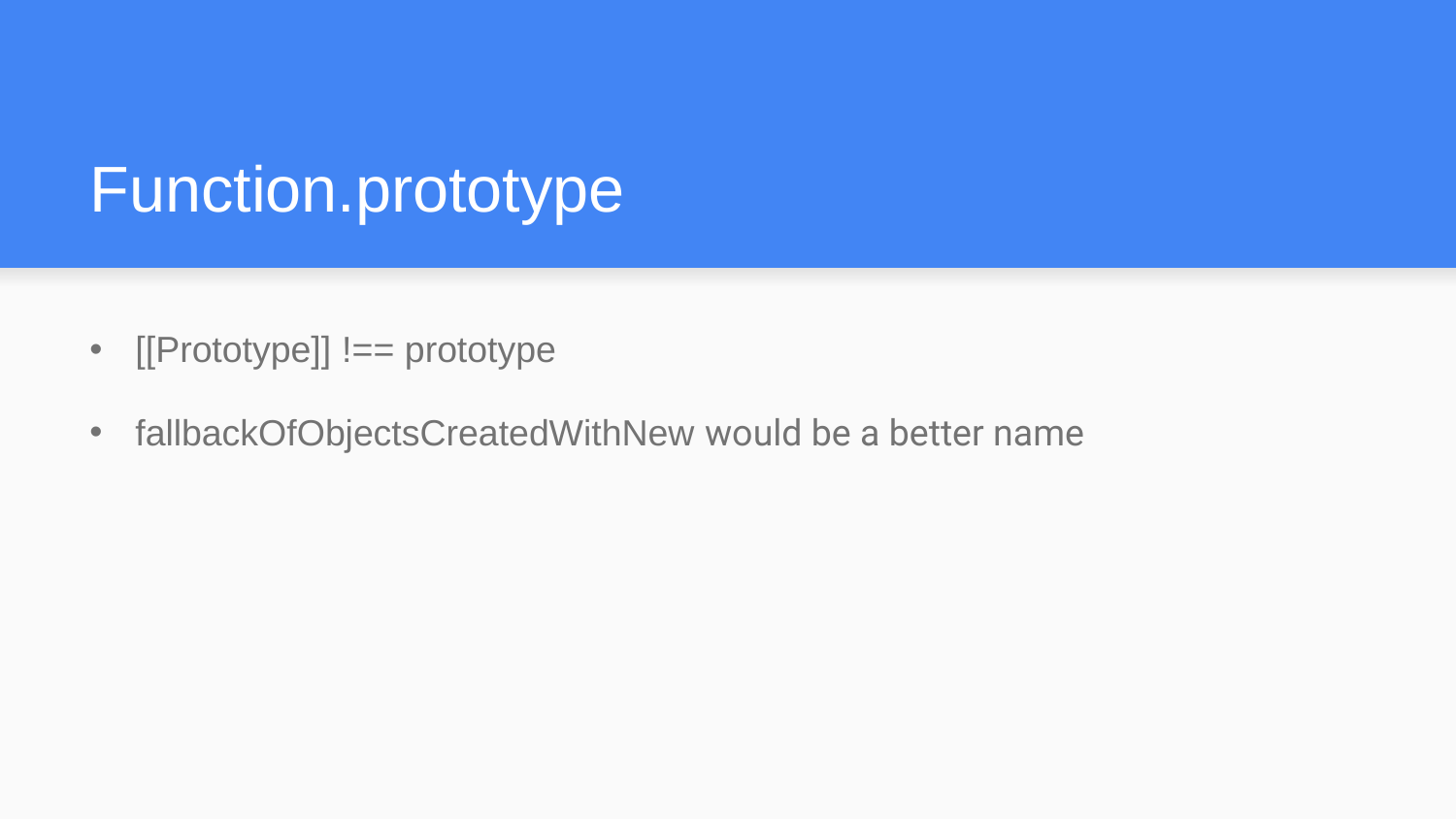

# Function.prototype
[[Prototype]] !== prototype
fallbackOfObjectsCreatedWithNew would be a better name